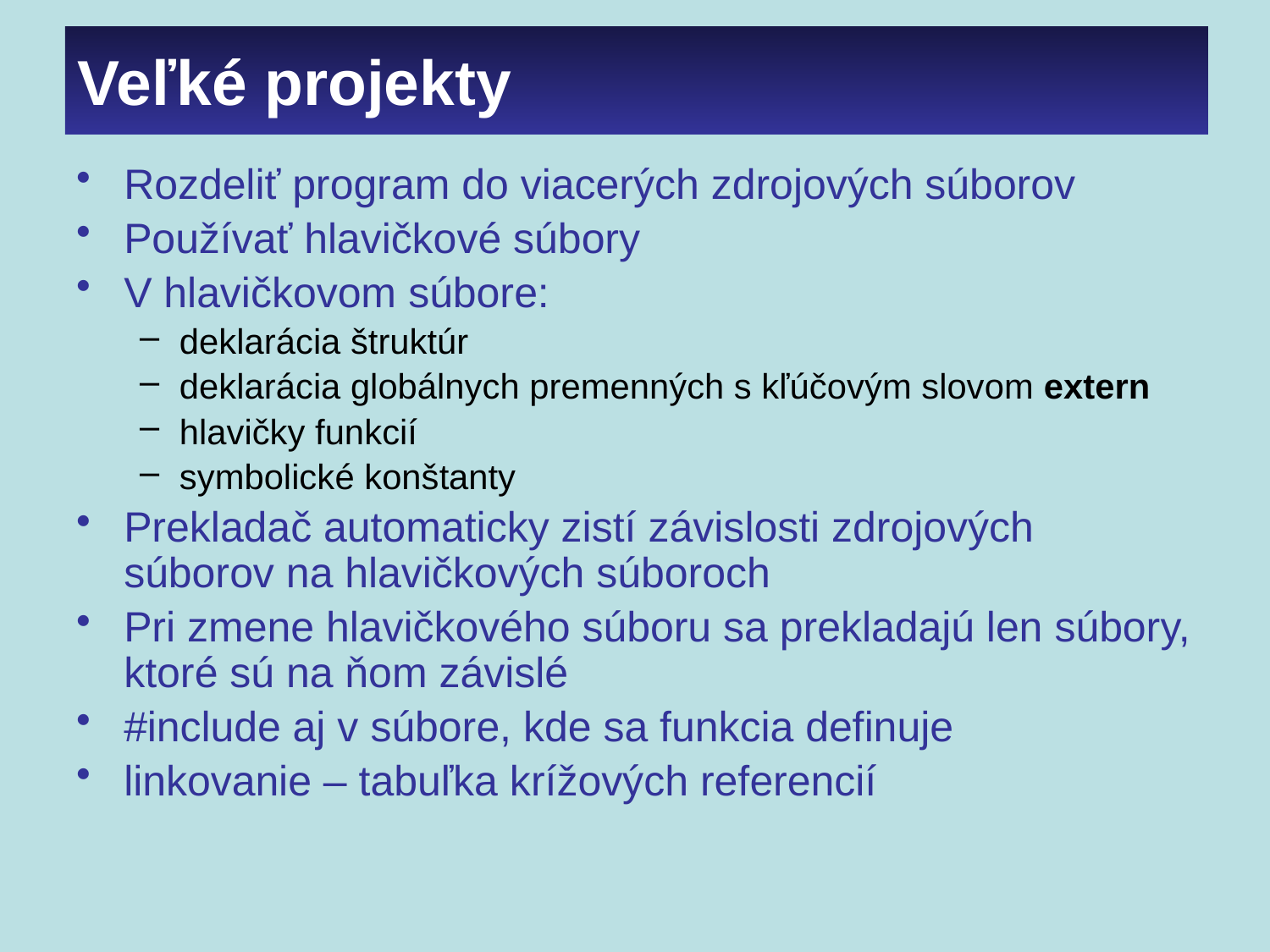

# Veľké projekty
Rozdeliť program do viacerých zdrojových súborov
Používať hlavičkové súbory
V hlavičkovom súbore:
deklarácia štruktúr
deklarácia globálnych premenných s kľúčovým slovom extern
hlavičky funkcií
symbolické konštanty
Prekladač automaticky zistí závislosti zdrojových súborov na hlavičkových súboroch
Pri zmene hlavičkového súboru sa prekladajú len súbory, ktoré sú na ňom závislé
#include aj v súbore, kde sa funkcia definuje
linkovanie – tabuľka krížových referencií